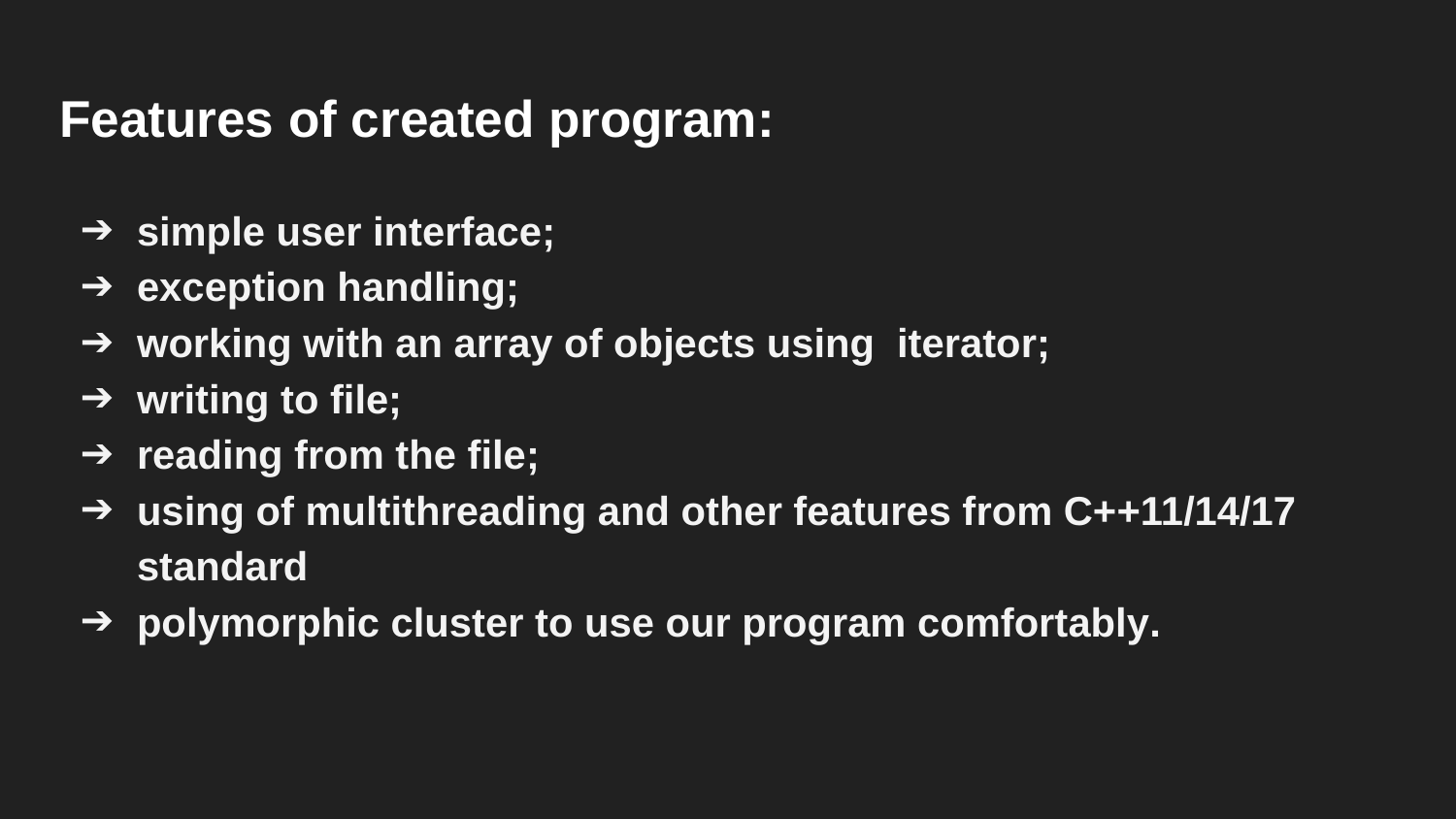

# Features of created program:
simple user interface;
exception handling;
working with an array of objects using  iterator;
writing to file;
reading from the file;
using of multithreading and other features from C++11/14/17 standard
polymorphic cluster to use our program comfortably.